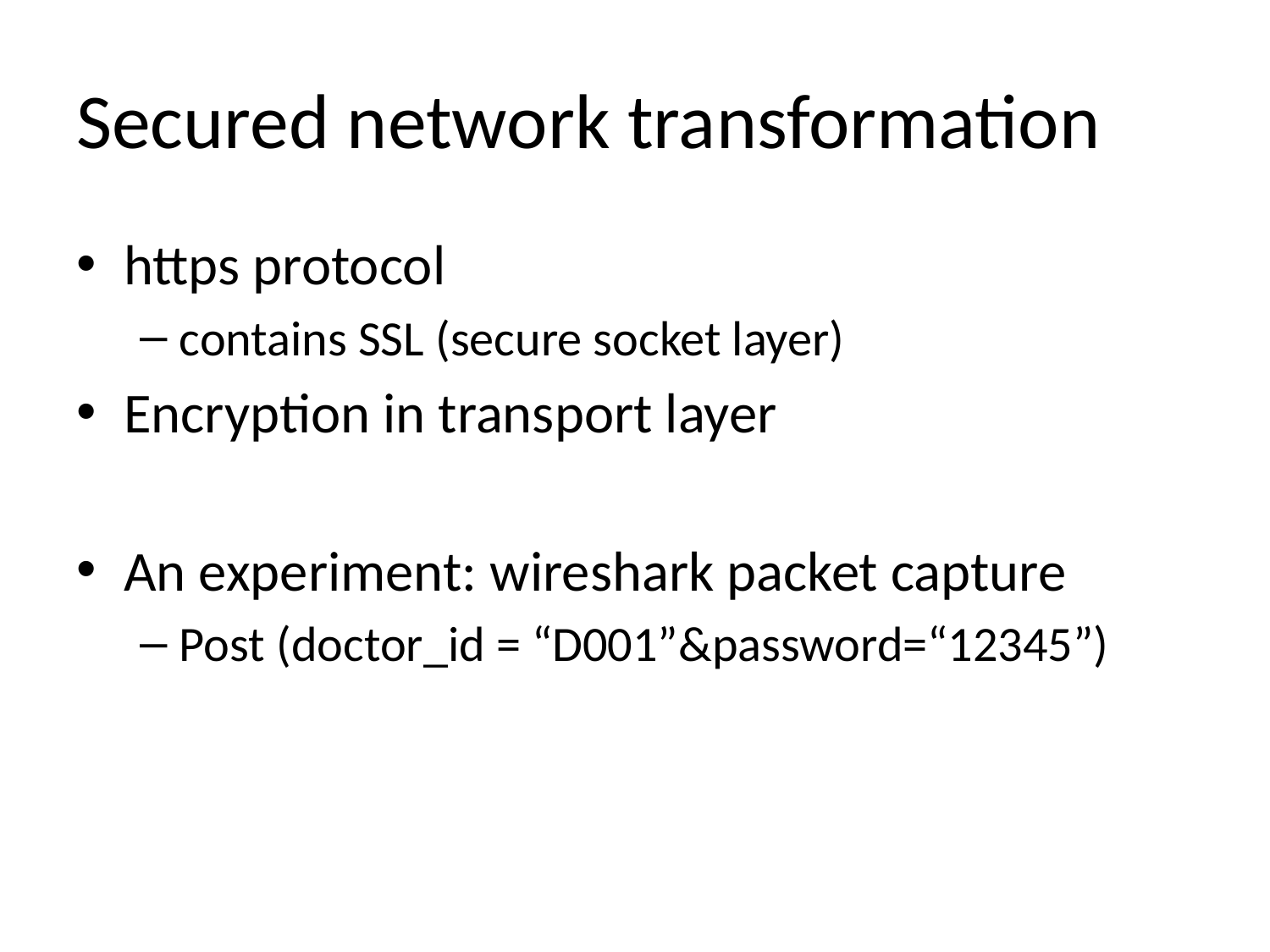

# Secured network transformation
https protocol
contains SSL (secure socket layer)
Encryption in transport layer

An experiment: wireshark packet capture
Post (doctor_id = “D001”&password=“12345”)